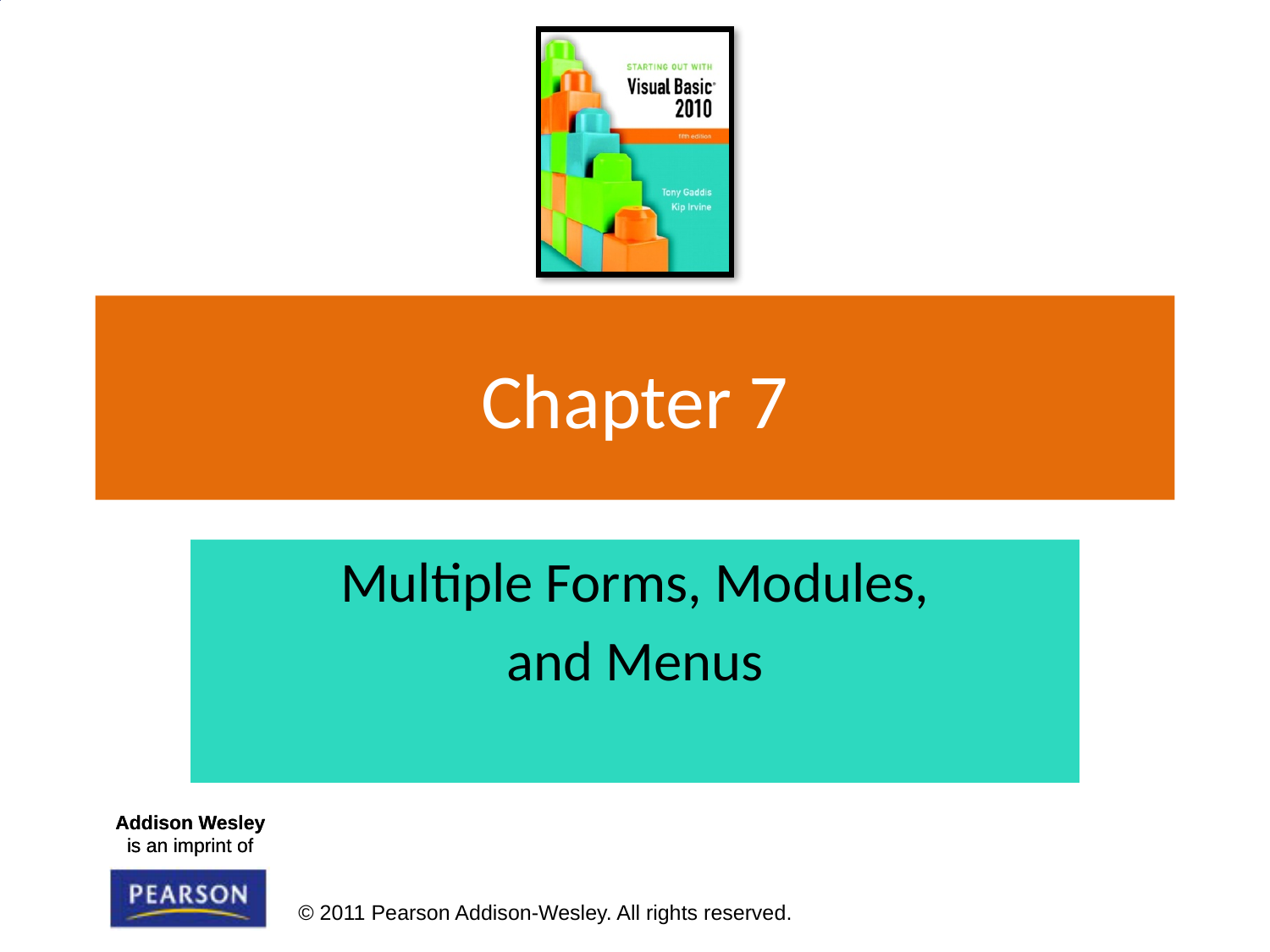

# Chapter 7
Multiple Forms, Modules,
and Menus